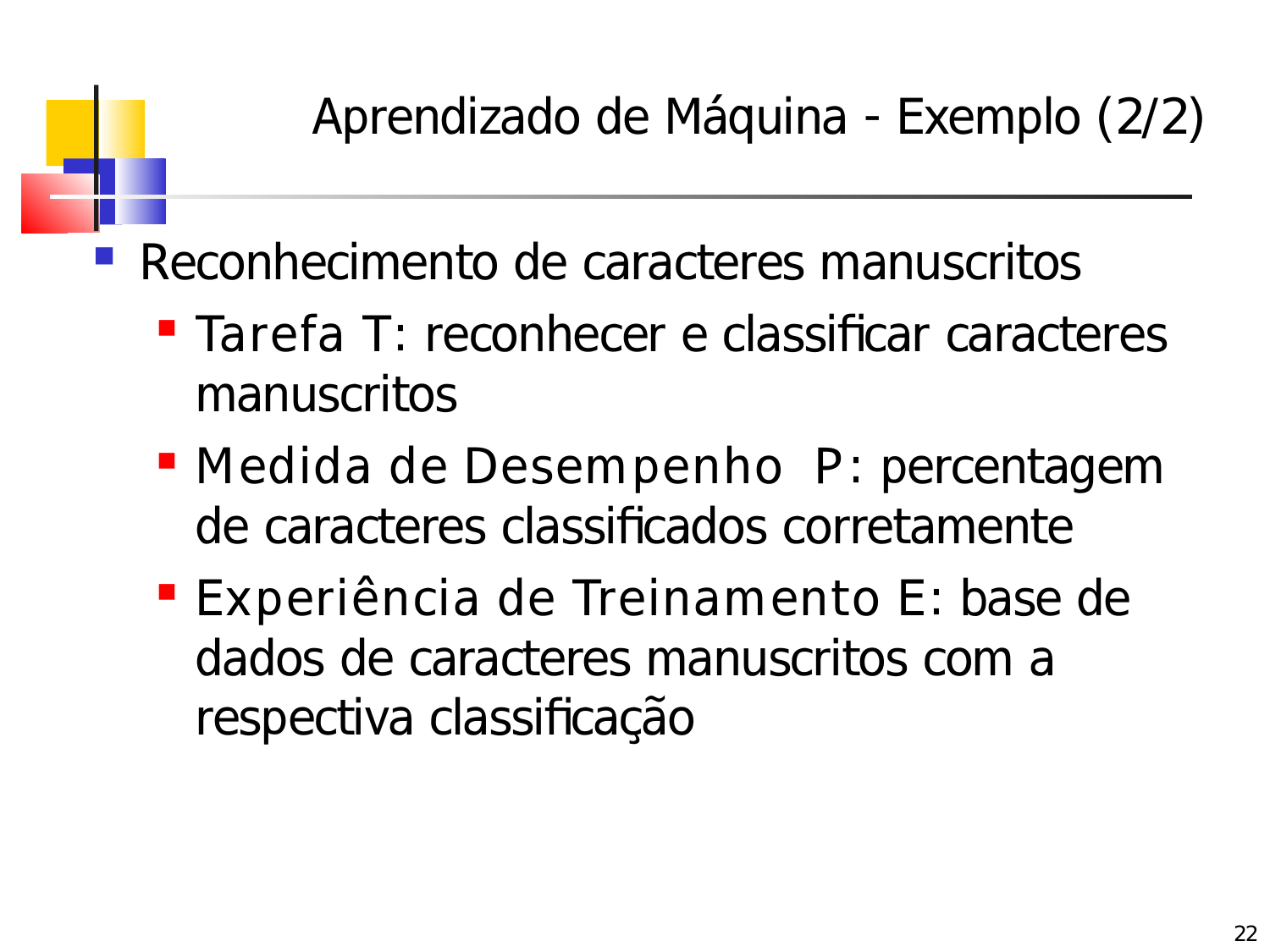

Aprendizado de Máquina - Exemplo (2/2)
Reconhecimento de caracteres manuscritos
Tarefa T: reconhecer e classificar caracteres manuscritos
Medida de Desempenho  P: percentagem de caracteres classificados corretamente
Experiência de Treinamento E: base de dados de caracteres manuscritos com a respectiva classificação